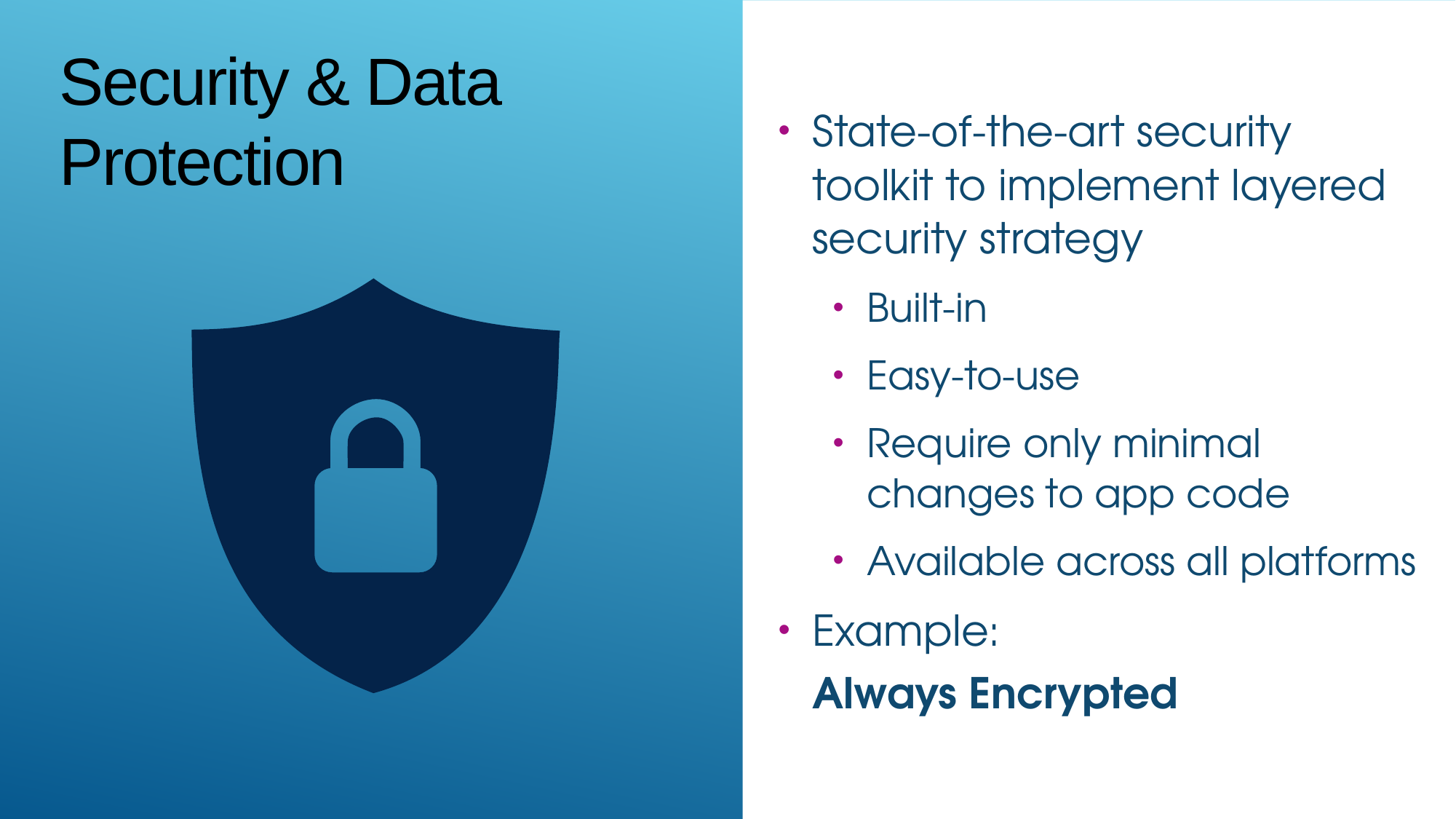

State-of-the-art security toolkit to implement layered security strategy
Built-in
Easy-to-use
Require only minimal changes to app code
Available across all platforms
Example:
Always Encrypted
Security & Data Protection